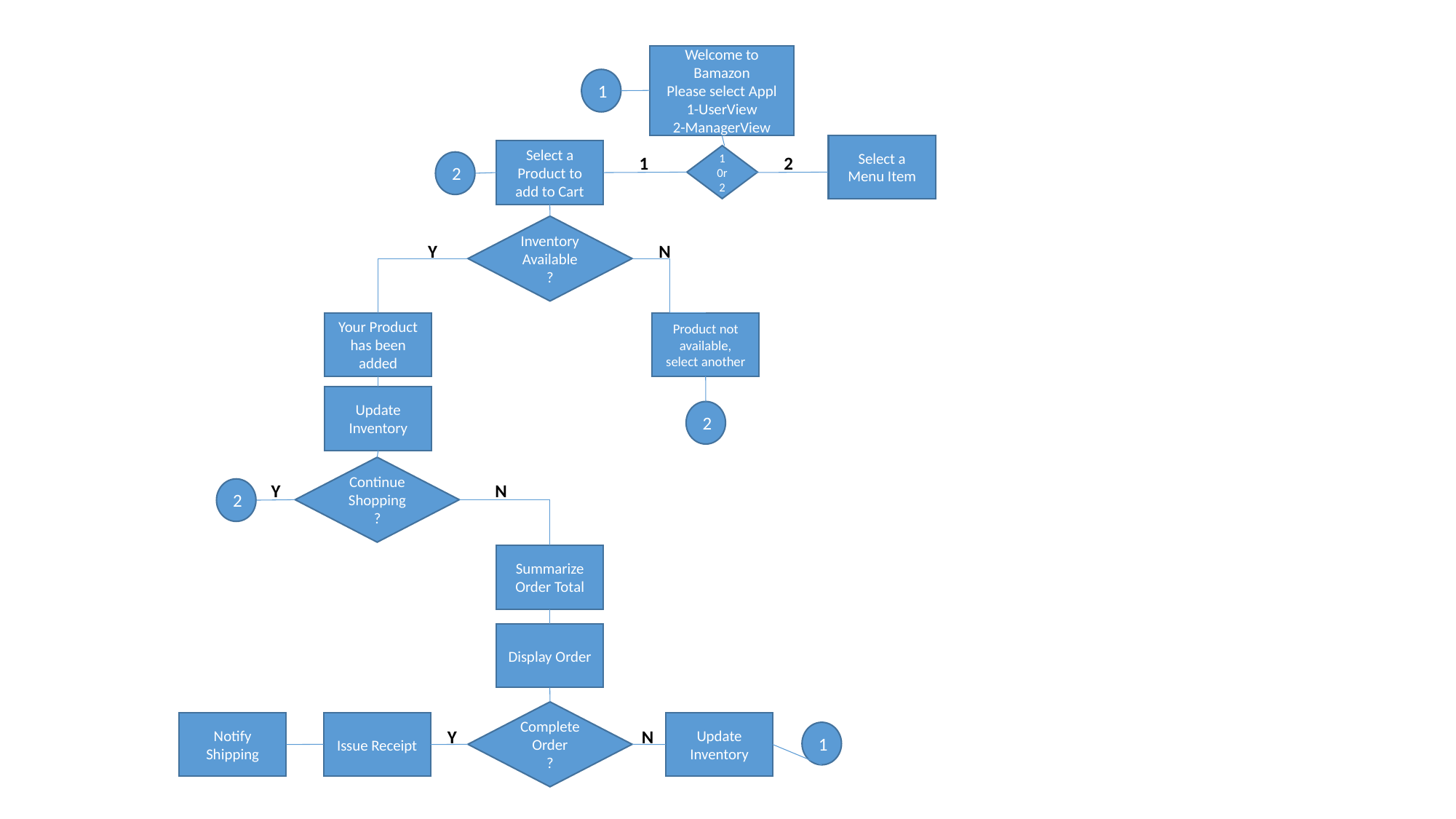

Welcome to Bamazon
Please select Appl 1-UserView
2-ManagerView
1
Select a Menu Item
Select a Product to add to Cart
1 0r 2
1
2
2
Inventory Available?
Y
N
Your Product has been added
Product not available, select another
Update Inventory
2
Continue Shopping?
Y
N
2
Summarize Order Total
Display Order
Complete Order
?
Notify Shipping
Issue Receipt
Update Inventory
Y
N
1